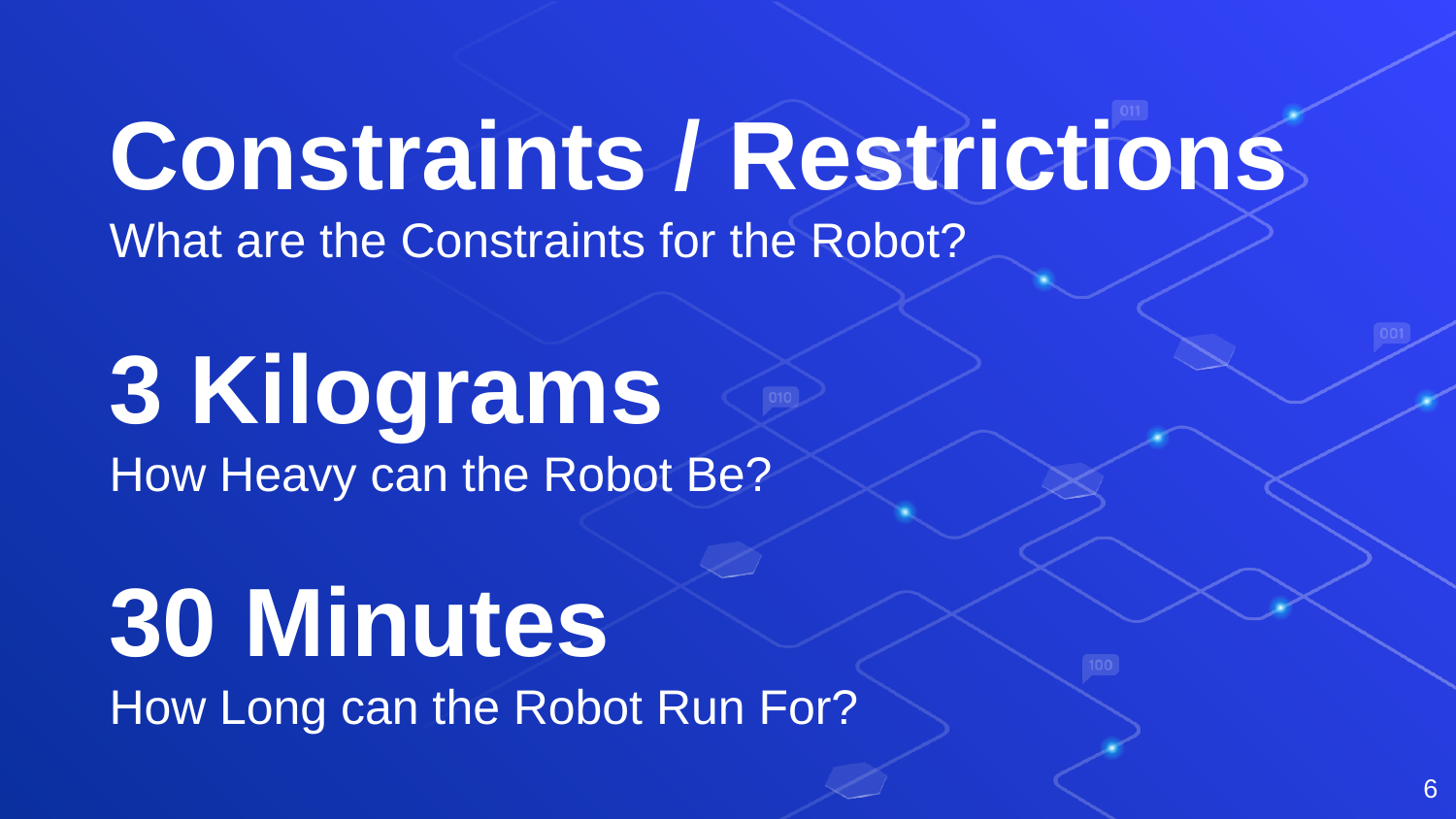

Constraints / Restrictions
What are the Constraints for the Robot?
3 Kilograms
How Heavy can the Robot Be?

30 Minutes
How Long can the Robot Run For?
6